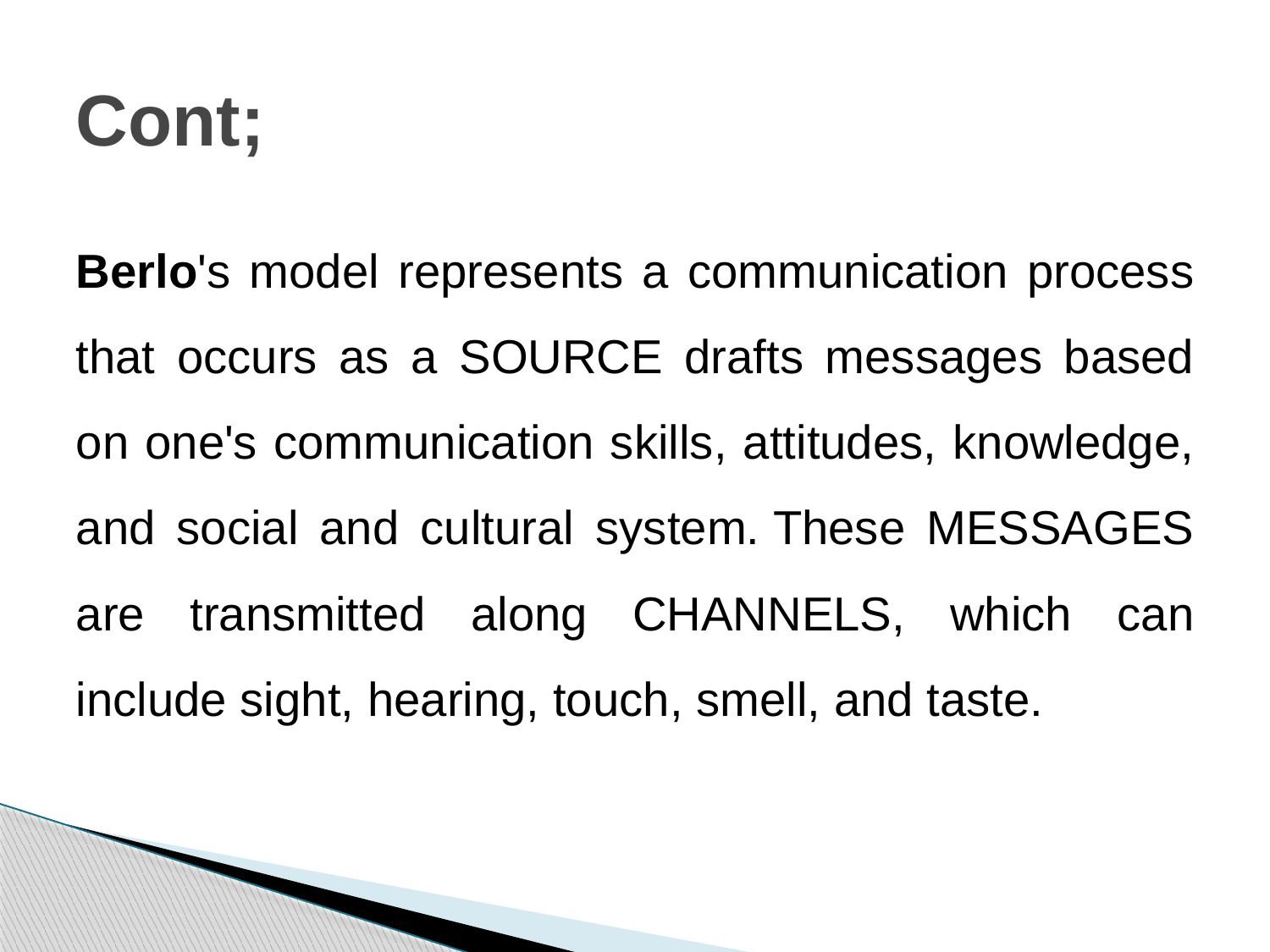

# Cont;
Berlo's model represents a communication process that occurs as a SOURCE drafts messages based on one's communication skills, attitudes, knowledge, and social and cultural system. These MESSAGES are transmitted along CHANNELS, which can include sight, hearing, touch, smell, and taste.

8